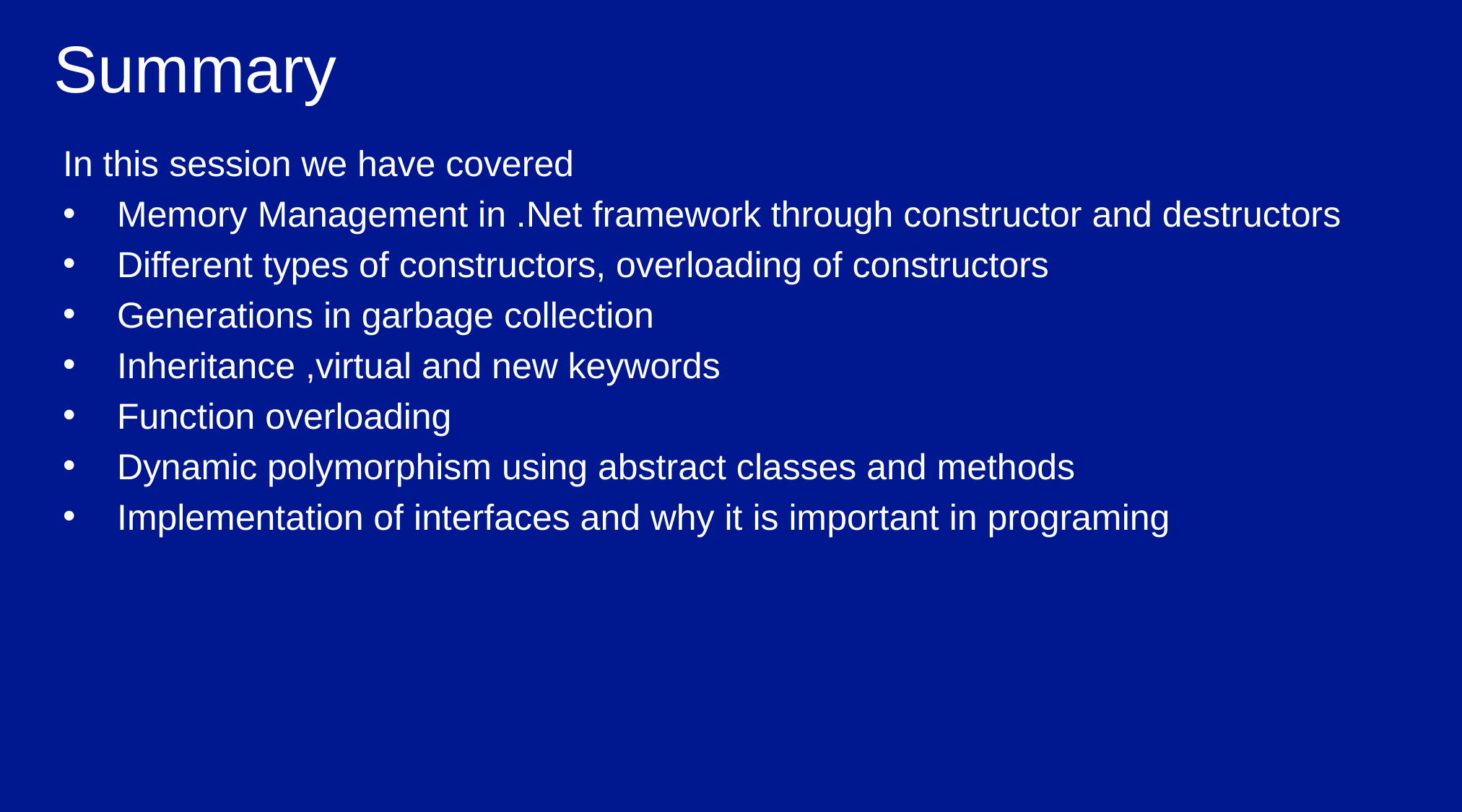

# Summary
In this session we have covered
Memory Management in .Net framework through constructor and destructors
Different types of constructors, overloading of constructors
Generations in garbage collection
Inheritance ,virtual and new keywords
Function overloading
Dynamic polymorphism using abstract classes and methods
Implementation of interfaces and why it is important in programing